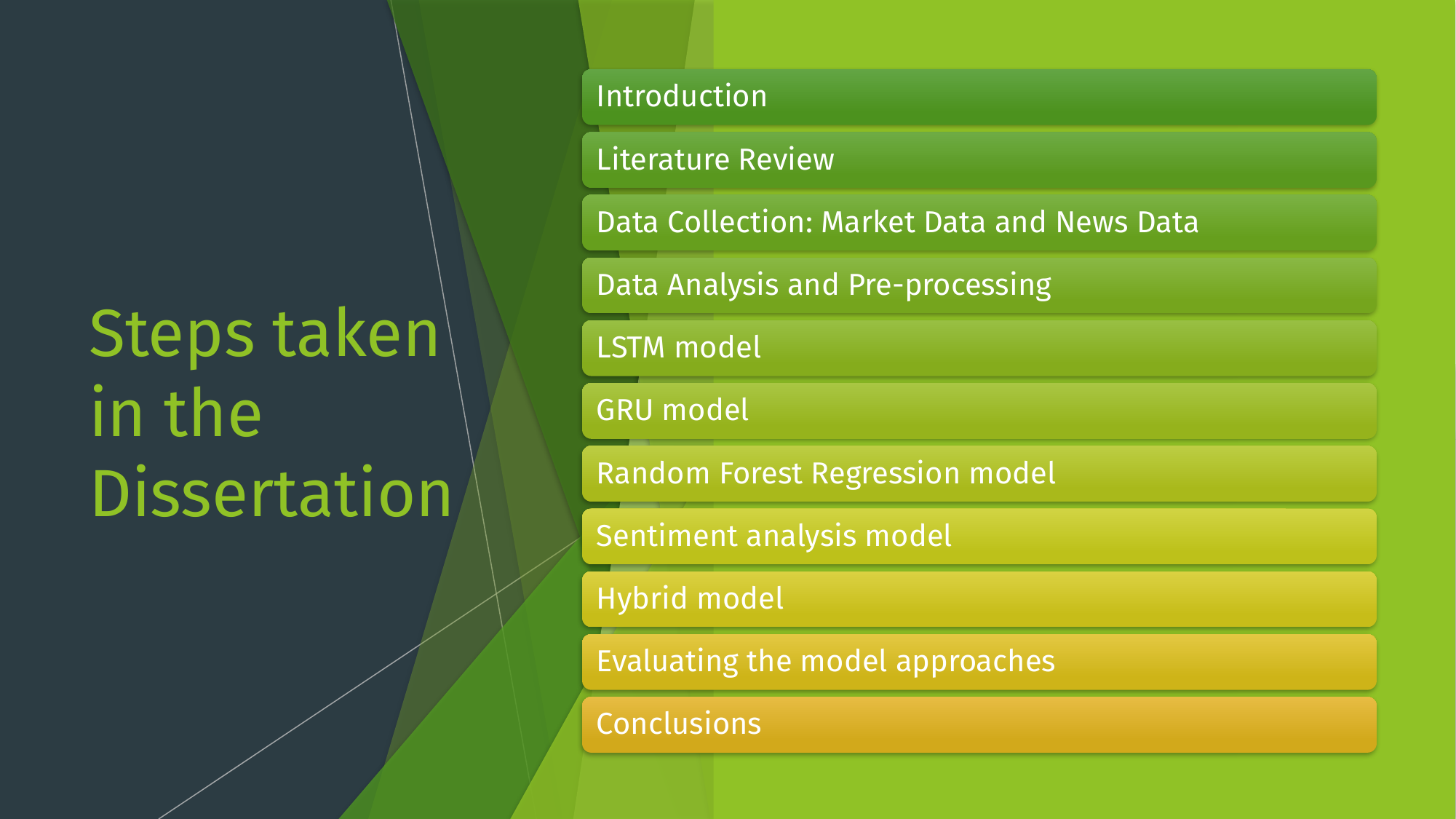

Introduction
Literature Review
Data Collection: Market Data and News Data
Data Analysis and Pre-processing
LSTM model
GRU model
Random Forest Regression model
Sentiment analysis model
Hybrid model
Evaluating the model approaches
Conclusions
# Steps taken in the Dissertation